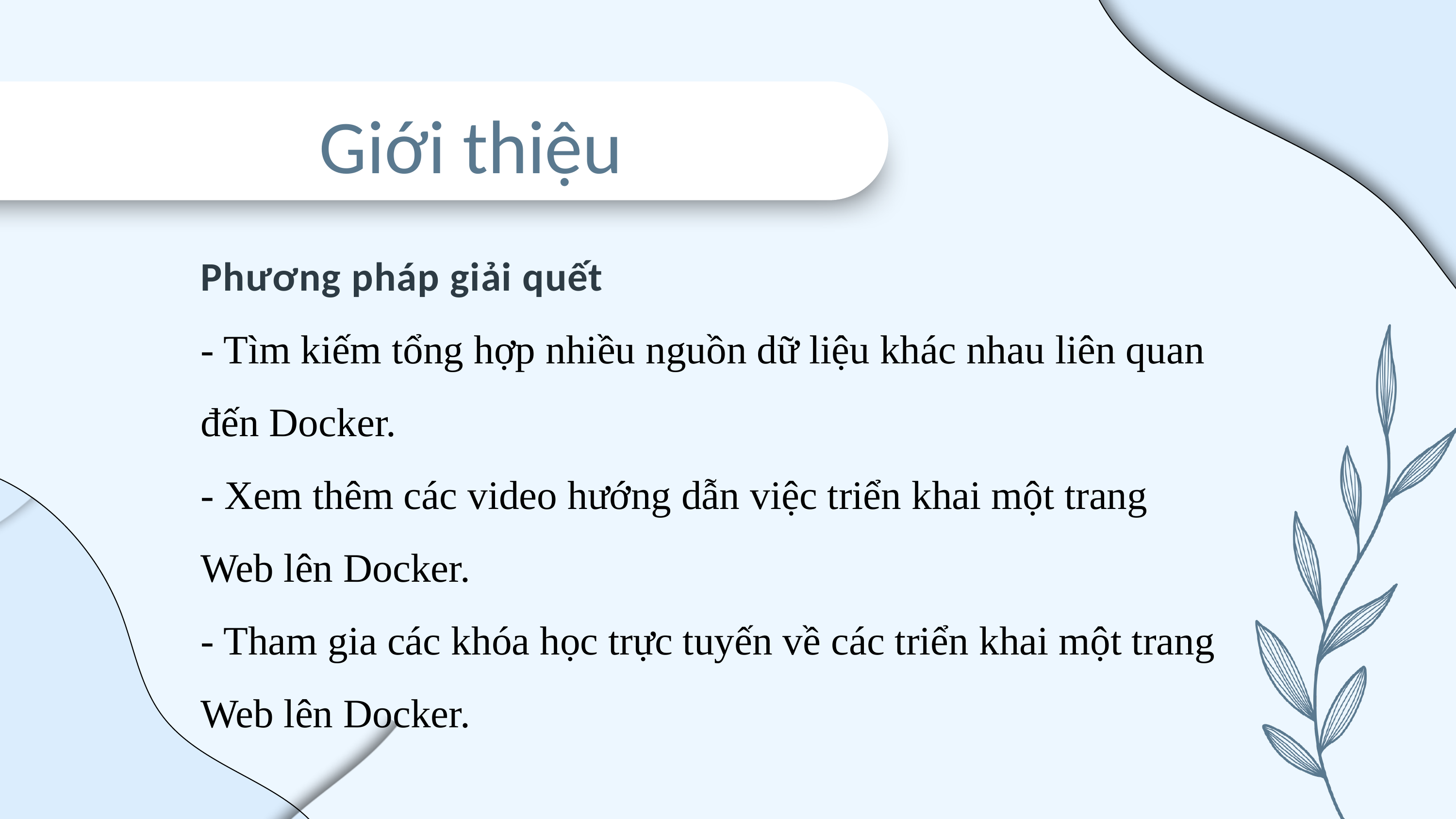

Giới thiệu
Phương pháp giải quết
- Tìm kiếm tổng hợp nhiều nguồn dữ liệu khác nhau liên quan đến Docker.
- Xem thêm các video hướng dẫn việc triển khai một trang Web lên Docker.
- Tham gia các khóa học trực tuyến về các triển khai một trang Web lên Docker.